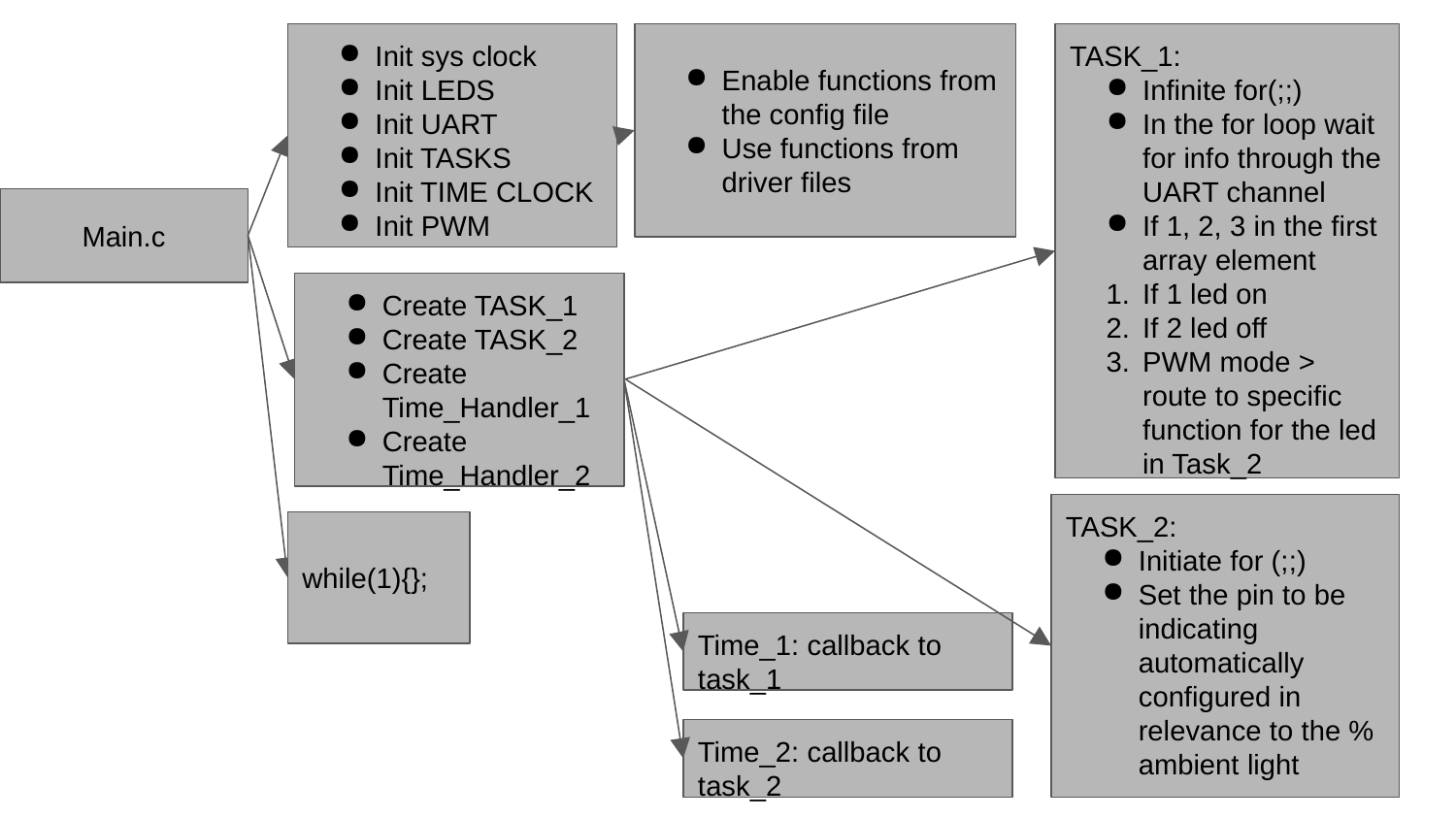

Init sys clock
Init LEDS
Init UART
Init TASKS
Init TIME CLOCK
Init PWM
Enable functions from the config file
Use functions from driver files
TASK_1:
Infinite for(;;)
In the for loop wait for info through the UART channel
If 1, 2, 3 in the first array element
If 1 led on
If 2 led off
PWM mode > route to specific function for the led in Task_2
Main.c
Create TASK_1
Create TASK_2
Create Time_Handler_1
Create Time_Handler_2
TASK_2:
Initiate for (;;)
Set the pin to be indicating automatically configured in relevance to the % ambient light
while(1){};
Time_1: callback to task_1
Time_2: callback to task_2